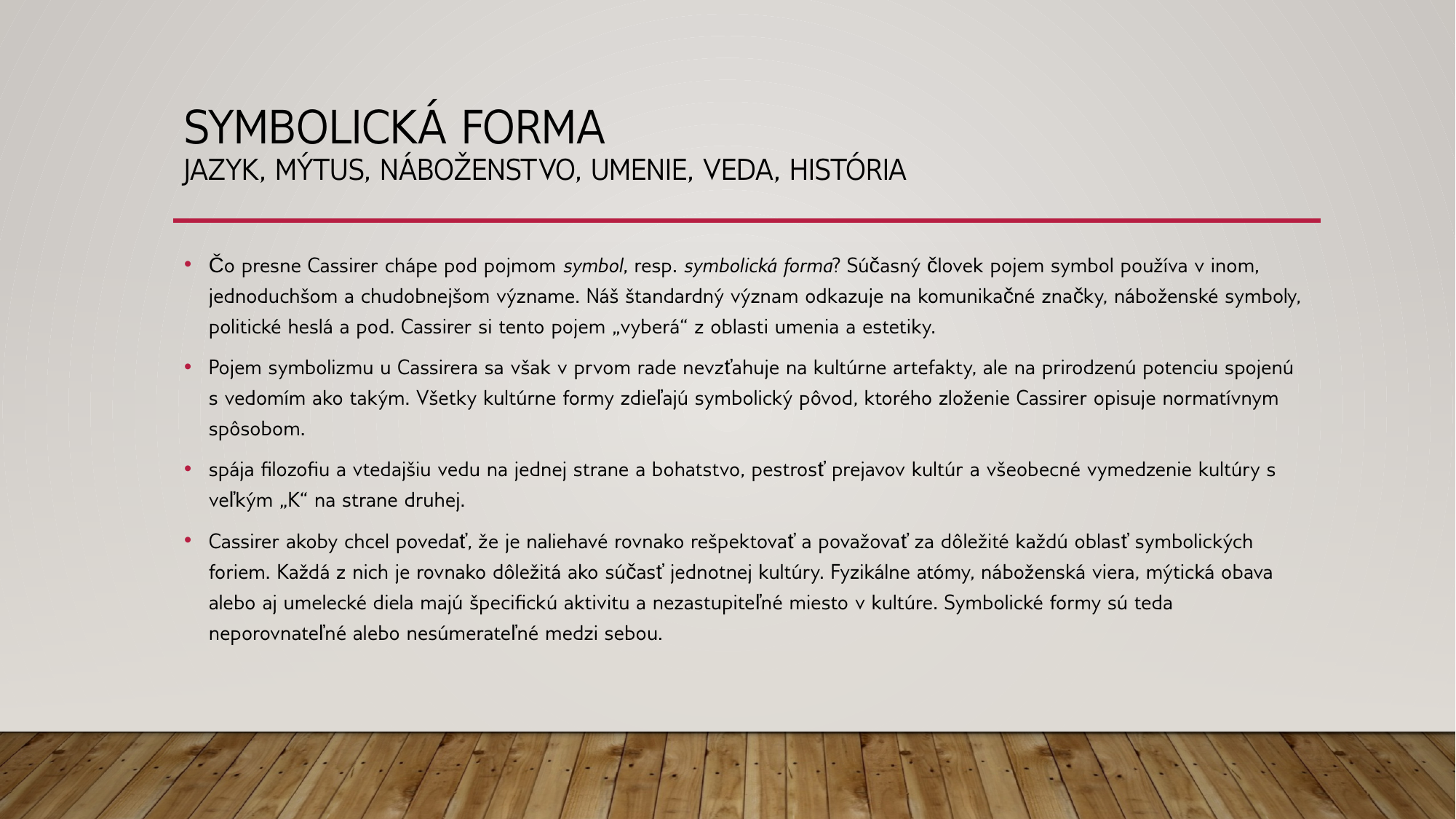

# Symbolická forma Jazyk, mýtus, náboženstvo, umenie, veda, história
Čo presne Cassirer chápe pod pojmom symbol, resp. symbolická forma? Súčasný človek pojem symbol používa v inom, jednoduchšom a chudobnejšom význame. Náš štandardný význam odkazuje na komunikačné značky, náboženské symboly, politické heslá a pod. Cassirer si tento pojem „vyberá“ z oblasti umenia a estetiky.
Pojem symbolizmu u Cassirera sa však v prvom rade nevzťahuje na kultúrne artefakty, ale na prirodzenú potenciu spojenú s vedomím ako takým. Všetky kultúrne formy zdieľajú symbolický pôvod, ktorého zloženie Cassirer opisuje normatívnym spôsobom.
spája filozofiu a vtedajšiu vedu na jednej strane a bohatstvo, pestrosť prejavov kultúr a všeobecné vymedzenie kultúry s veľkým „K“ na strane druhej.
Cassirer akoby chcel povedať, že je naliehavé rovnako rešpektovať a považovať za dôležité každú oblasť symbolických foriem. Každá z nich je rovnako dôležitá ako súčasť jednotnej kultúry. Fyzikálne atómy, náboženská viera, mýtická obava alebo aj umelecké diela majú špecifickú aktivitu a nezastupiteľné miesto v kultúre. Symbolické formy sú teda neporovnateľné alebo nesúmerateľné medzi sebou.